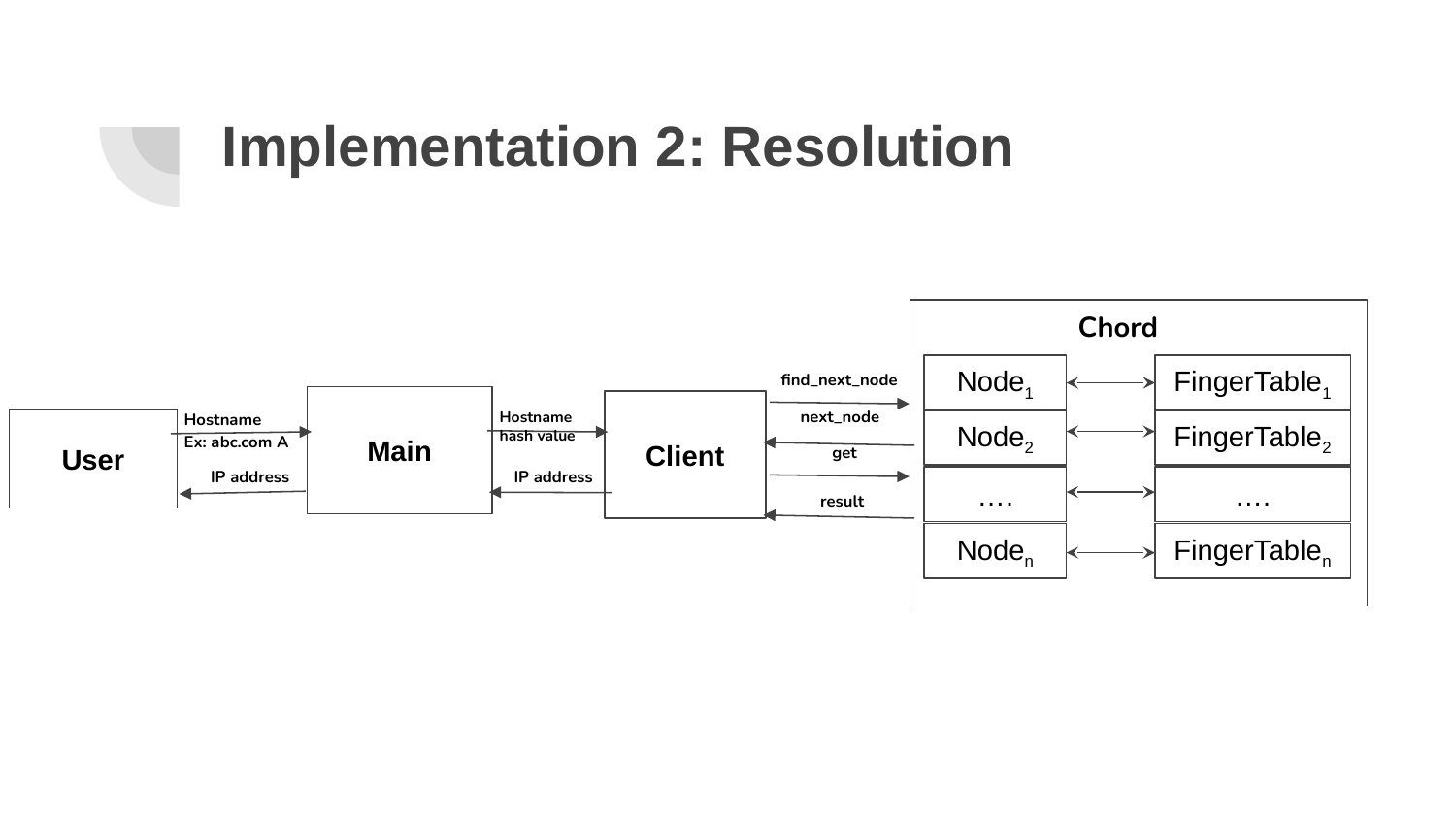

# Implementation 2: Resolution
Chord

FingerTable1
FingerTable2
….
FingerTablen
Node1
Node2
….
Noden

find_next_node
Main
Client
Hostname
Ex: abc.com A
          next_node
Hostname hash value
User
         get
IP address
IP address
         result